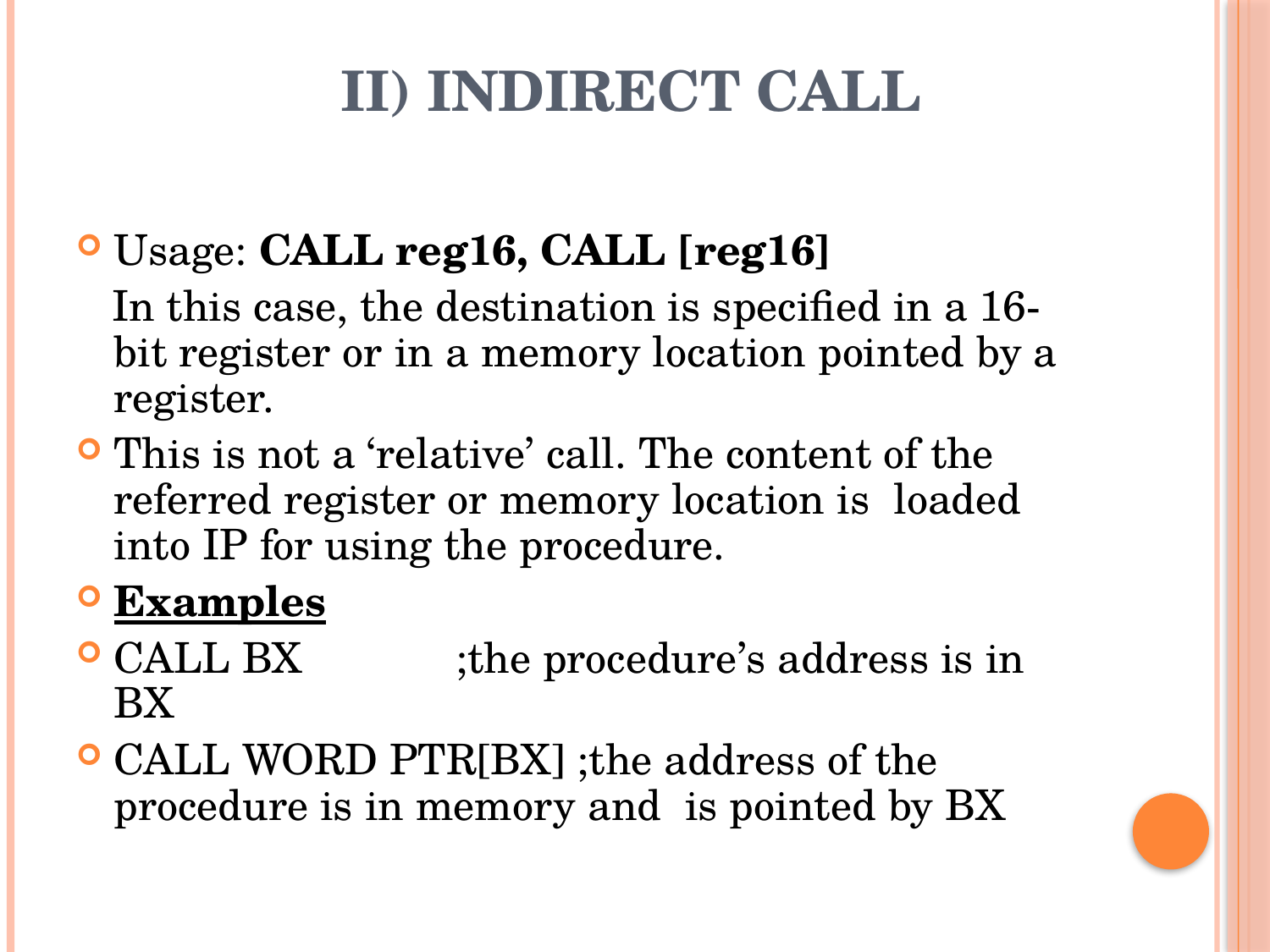

# ii) Indirect CALL
Usage: CALL reg16, CALL [reg16]
   In this case, the destination is specified in a 16-bit register or in a memory location pointed by a register.
This is not a ‘relative’ call. The content of the referred register or memory location is  loaded into IP for using the procedure.
Examples
CALL BX             ;the procedure’s address is in BX
CALL WORD PTR[BX] ;the address of the procedure is in memory and  is pointed by BX